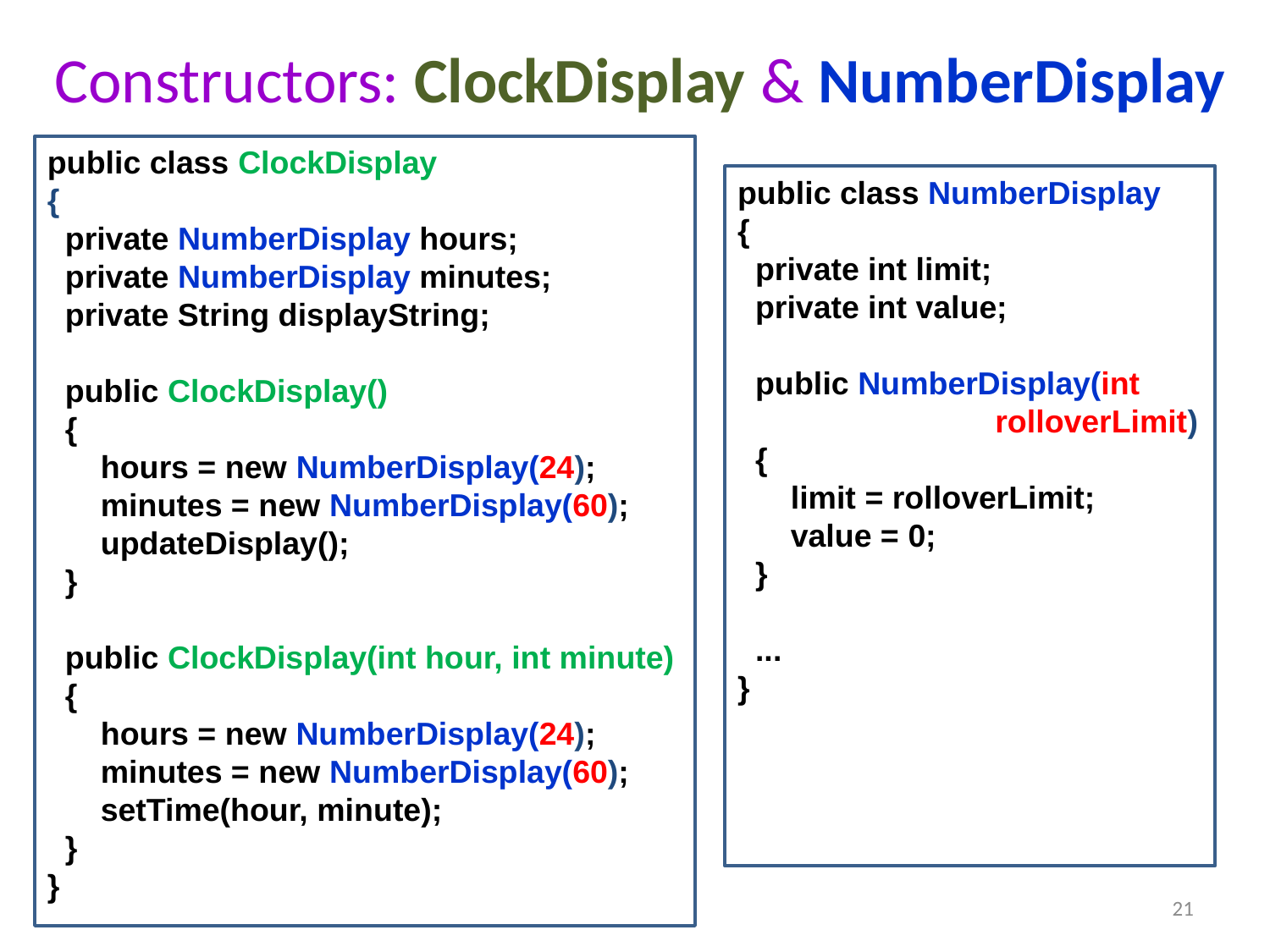

# Constructors: ClockDisplay & NumberDisplay
public class ClockDisplay
{
  private NumberDisplay hours;
  private NumberDisplay minutes;
  private String displayString;

  public ClockDisplay()
  {
      hours = new NumberDisplay(24);
      minutes = new NumberDisplay(60);
      updateDisplay();
  }

  public ClockDisplay(int hour, int minute)
  {
      hours = new NumberDisplay(24);
      minutes = new NumberDisplay(60);
      setTime(hour, minute);
  }
}
public class NumberDisplay
{
  private int limit;
  private int value;

  public NumberDisplay(int
                             rolloverLimit)
  {
      limit = rolloverLimit;
      value = 0;
  }

  ...
}
21